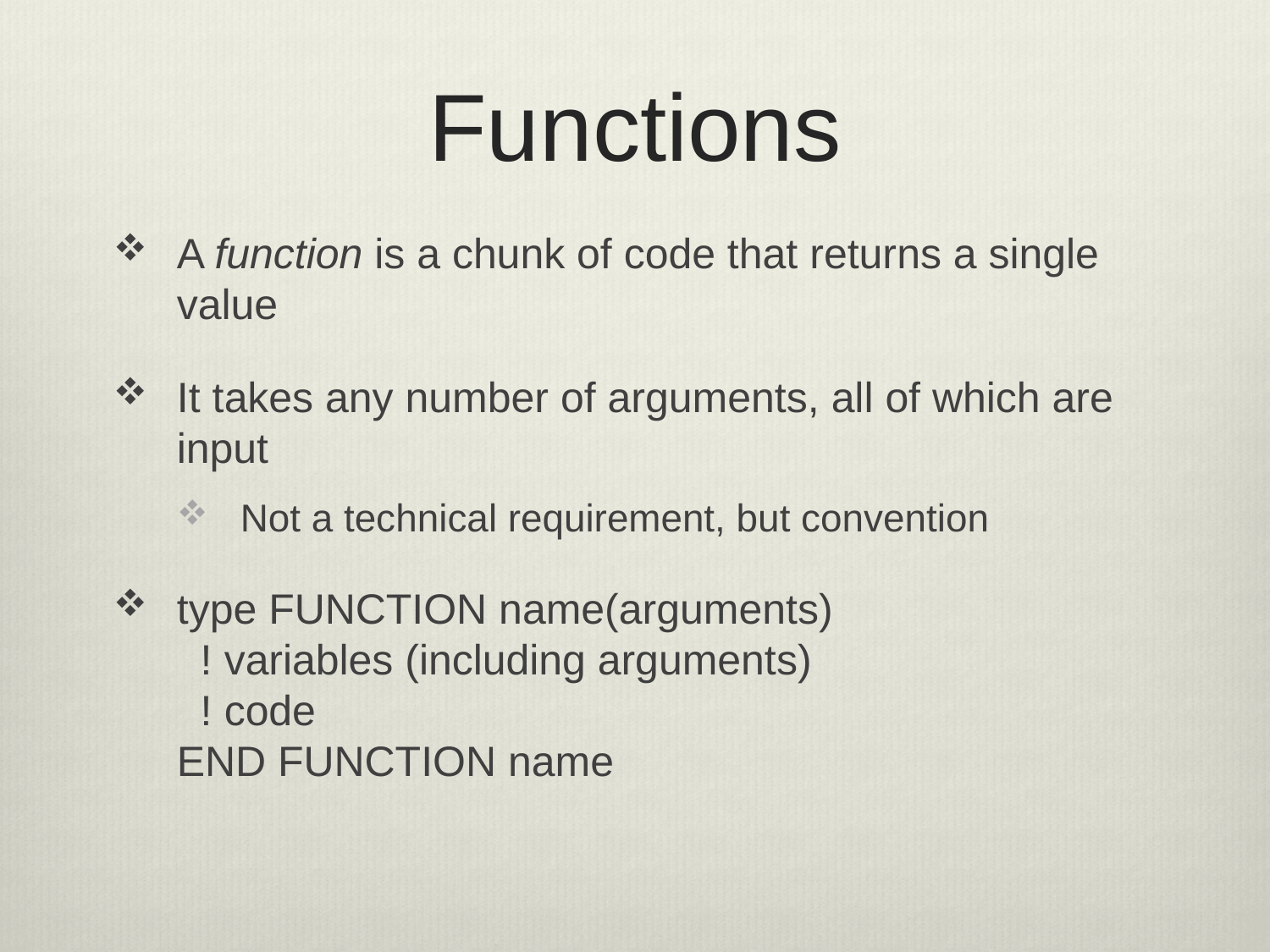

# Functions
A function is a chunk of code that returns a single value
It takes any number of arguments, all of which are input
Not a technical requirement, but convention
type FUNCTION name(arguments)
  ! variables (including arguments)
  ! code
END FUNCTION name